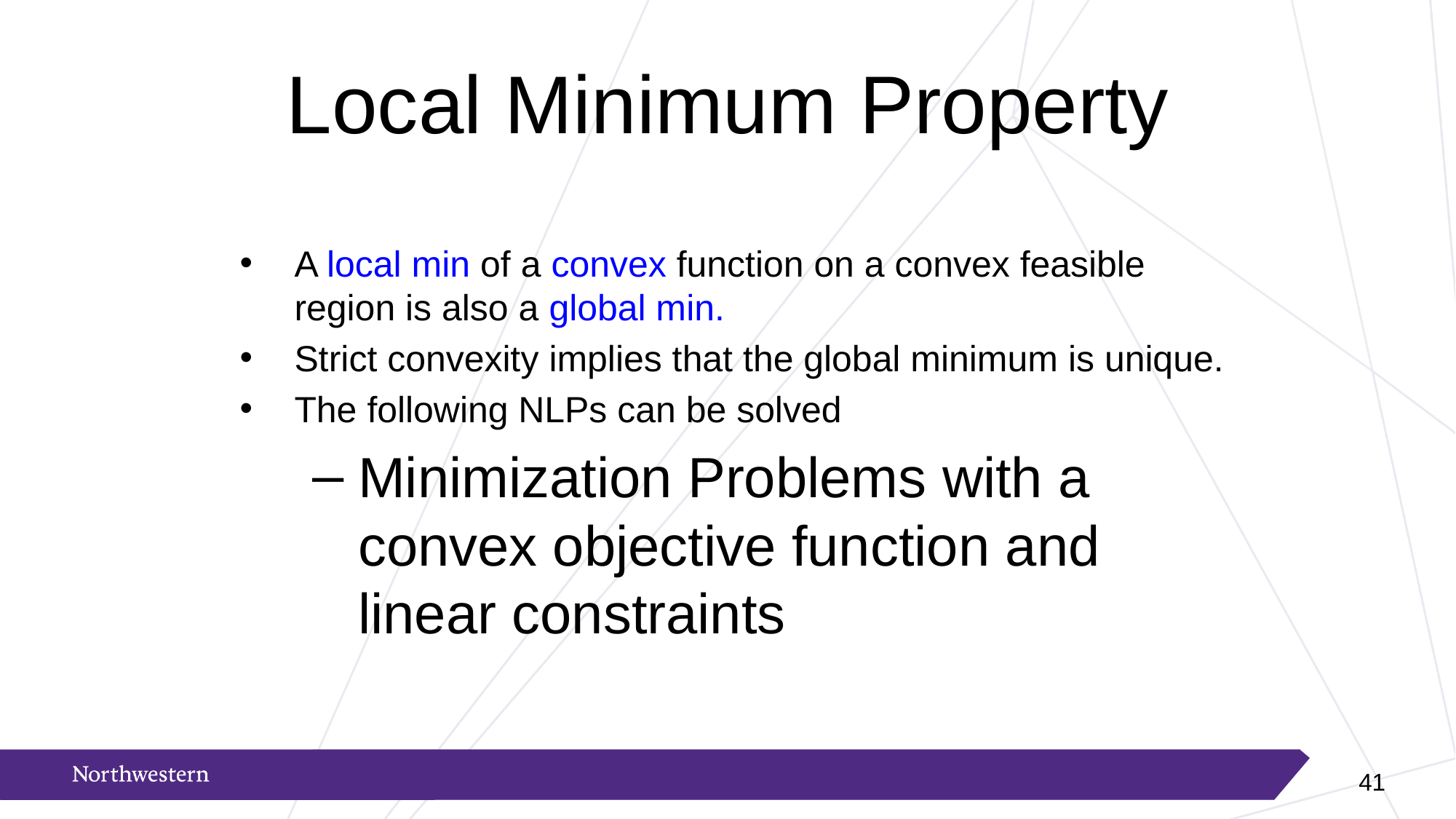

# Local Minimum Property
A local min of a convex function on a convex feasible region is also a global min.
Strict convexity implies that the global minimum is unique.
The following NLPs can be solved
Minimization Problems with a convex objective function and linear constraints

41